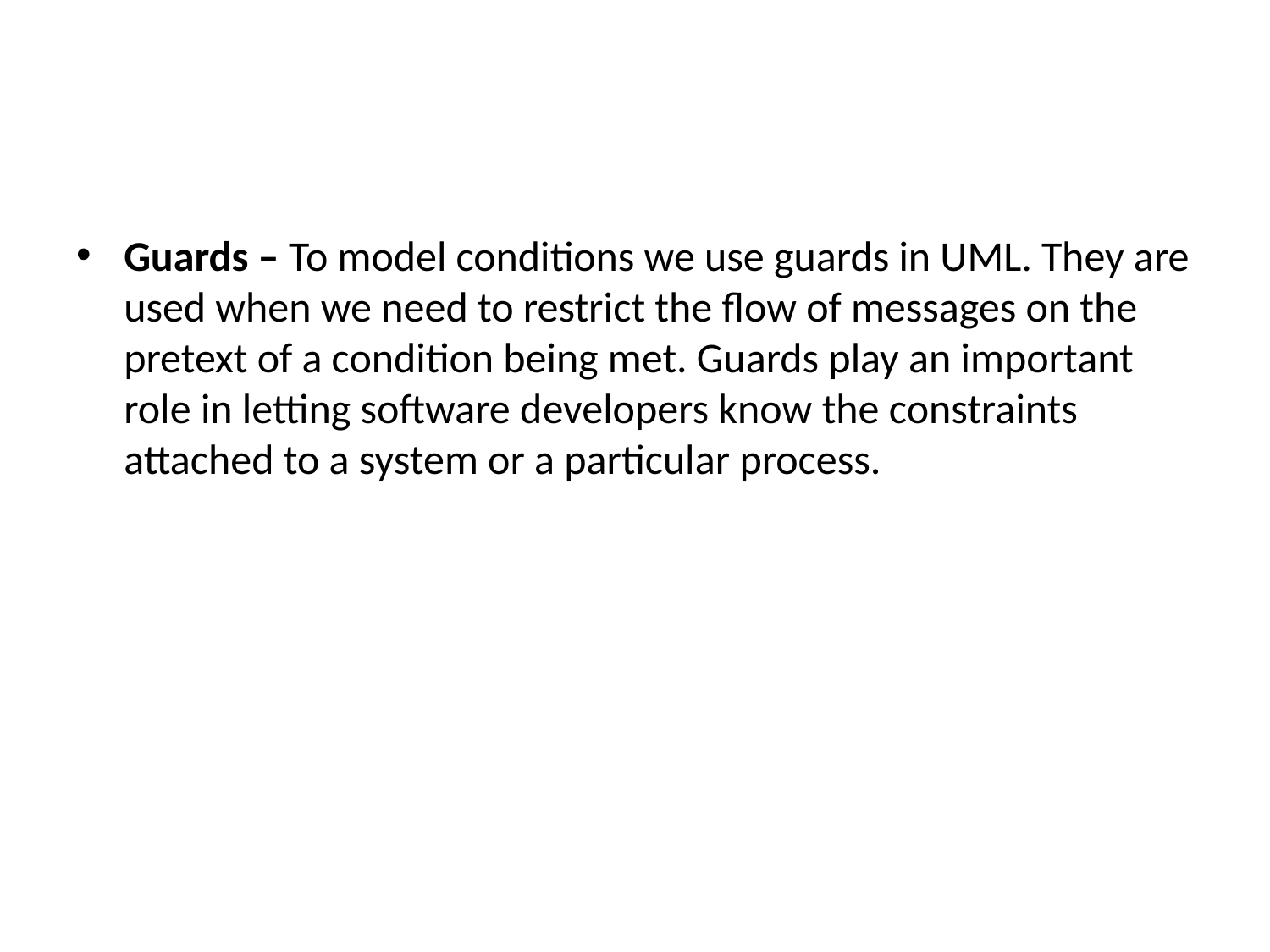

#
Guards – To model conditions we use guards in UML. They are used when we need to restrict the flow of messages on the pretext of a condition being met. Guards play an important role in letting software developers know the constraints attached to a system or a particular process.